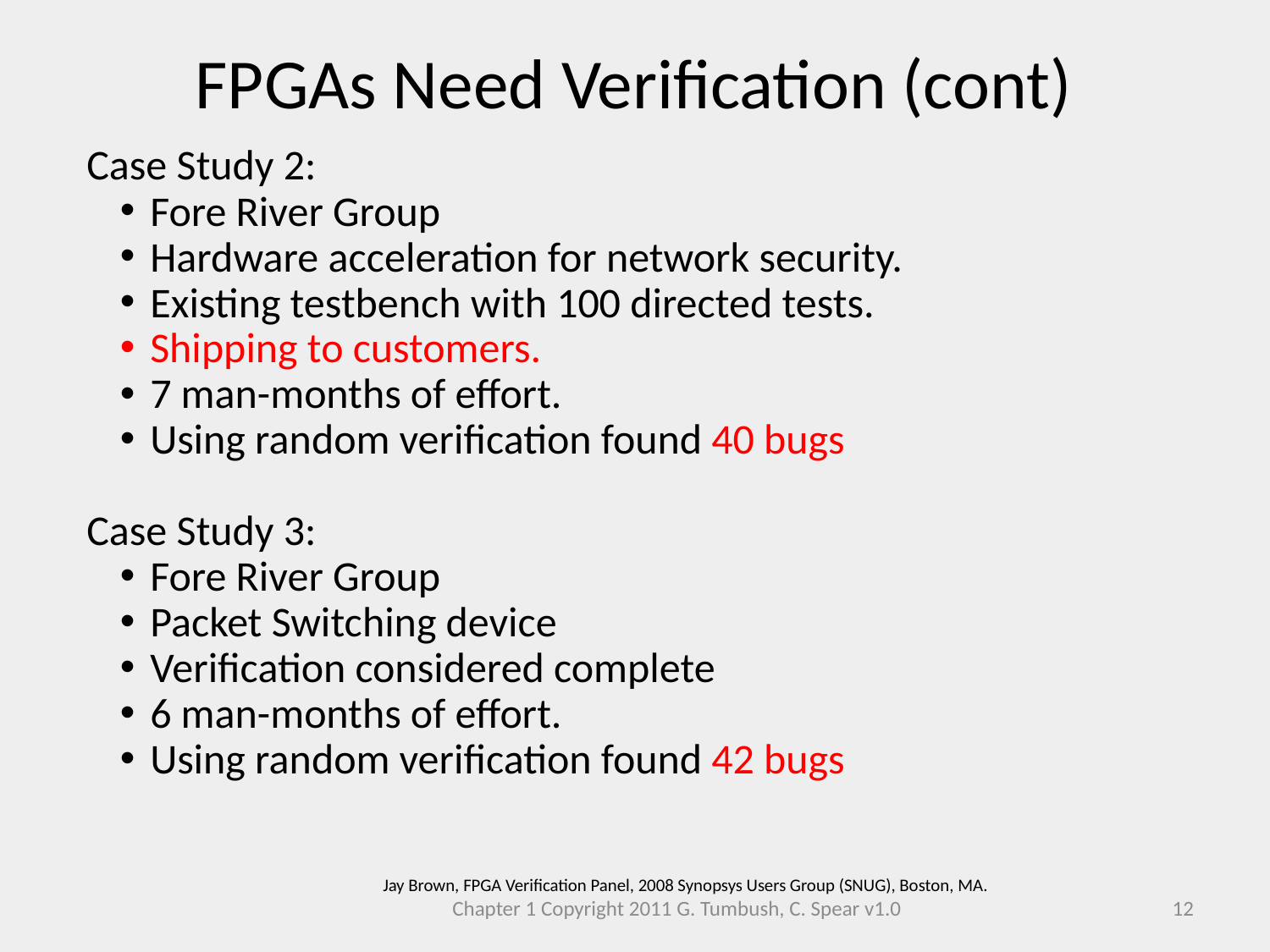

FPGAs Need Verification (cont)
Case Study 2:
Fore River Group
Hardware acceleration for network security.
Existing testbench with 100 directed tests.
Shipping to customers.
7 man-months of effort.
Using random verification found 40 bugs

Case Study 3:
Fore River Group
Packet Switching device
Verification considered complete
6 man-months of effort.
Using random verification found 42 bugs
Jay Brown, FPGA Verification Panel, 2008 Synopsys Users Group (SNUG), Boston, MA.
Chapter 1 Copyright 2011 G. Tumbush, C. Spear v1.0
12